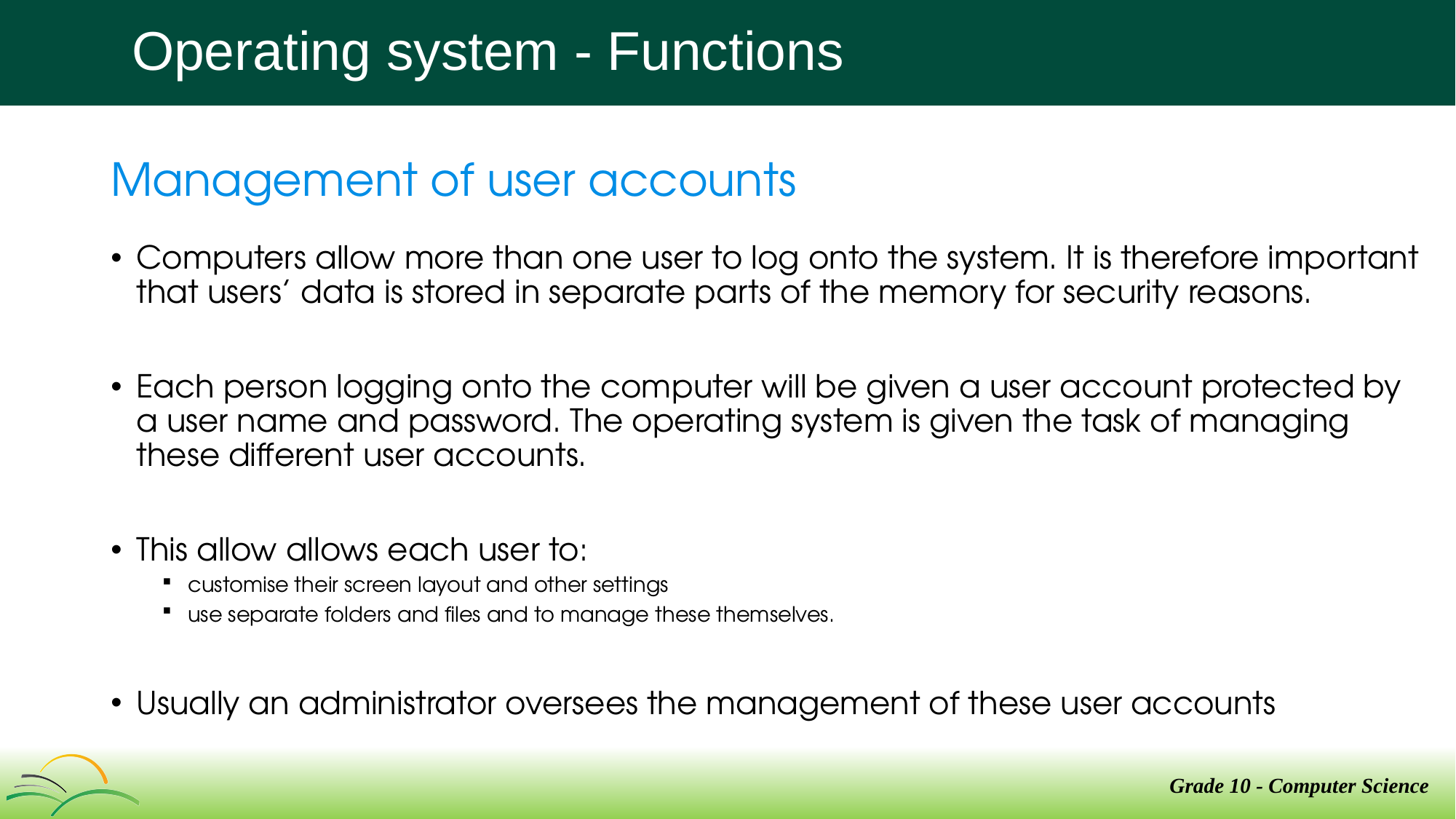

# Operating system - Functions
Management of user accounts
Computers allow more than one user to log onto the system. It is therefore important that users’ data is stored in separate parts of the memory for security reasons.

Each person logging onto the computer will be given a user account protected by a user name and password. The operating system is given the task of managing these different user accounts.

This allow allows each user to:
customise their screen layout and other settings
use separate folders and files and to manage these themselves.

Usually an administrator oversees the management of these user accounts